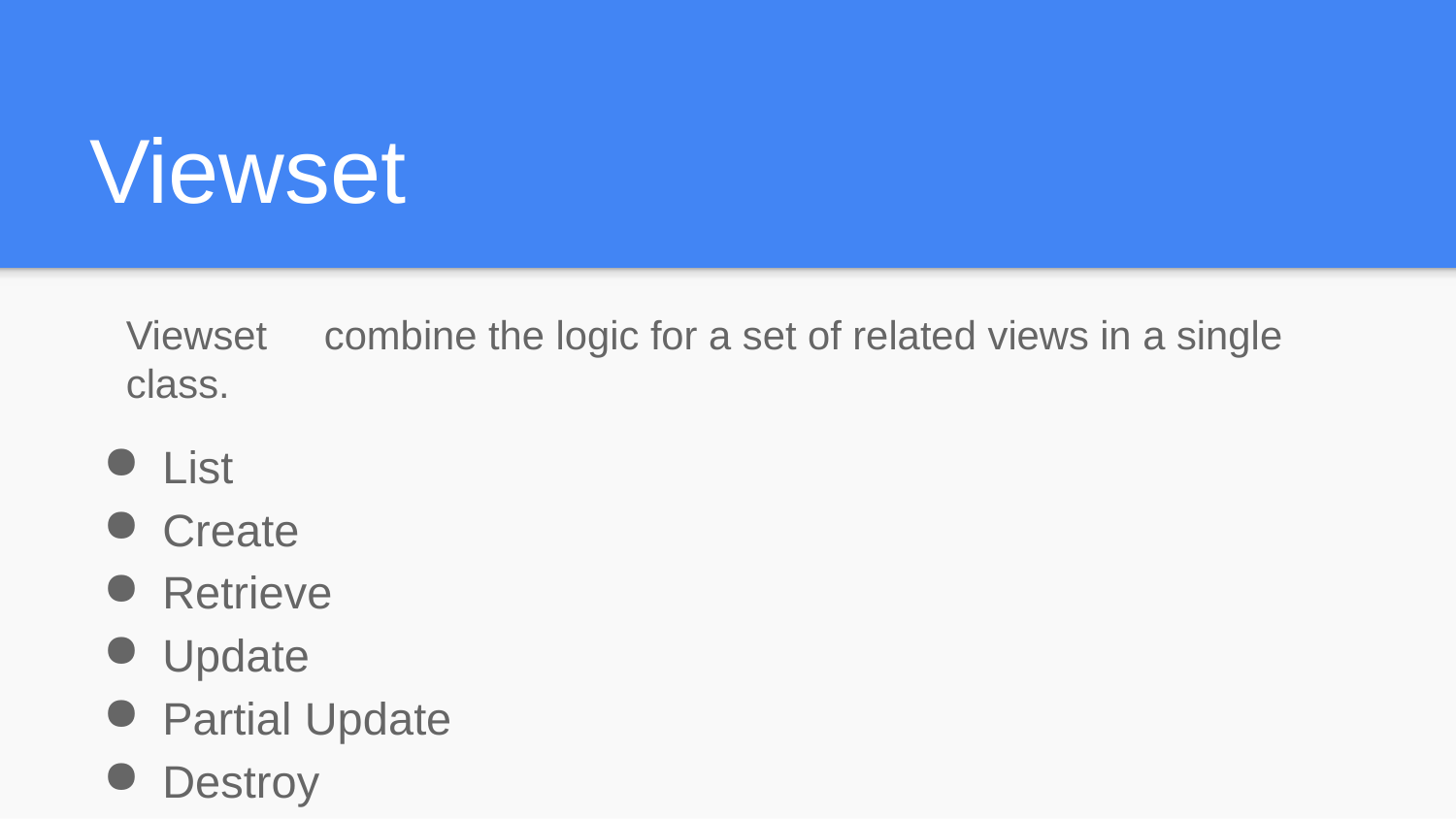

# Viewset
Viewset	combine the logic for a set of related views in a single class.
List
Create
Retrieve
Update
Partial Update
Destroy